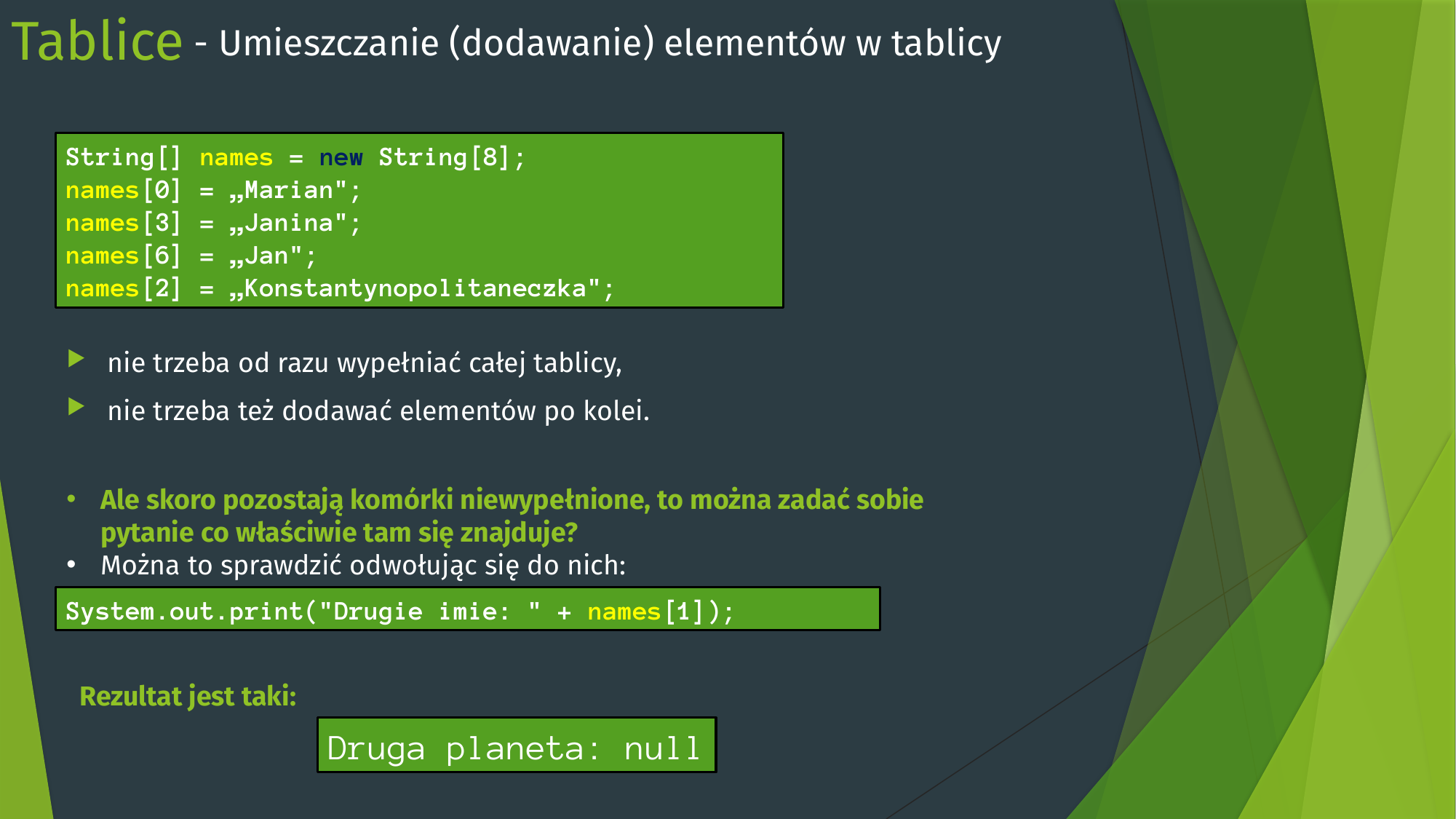

# Tablice
- Umieszczanie (dodawanie) elementów w tablicy
String[] names = new String[8];
names[0] = „Marian";
names[3] = „Janina";
names[6] = „Jan";
names[2] = „Konstantynopolitaneczka";
nie trzeba od razu wypełniać całej tablicy,
nie trzeba też dodawać elementów po kolei.
Ale skoro pozostają komórki niewypełnione, to można zadać sobie pytanie co właściwie tam się znajduje?
Można to sprawdzić odwołując się do nich:
System.out.print("Drugie imie: " + names[1]);
Rezultat jest taki:
Druga planeta: null